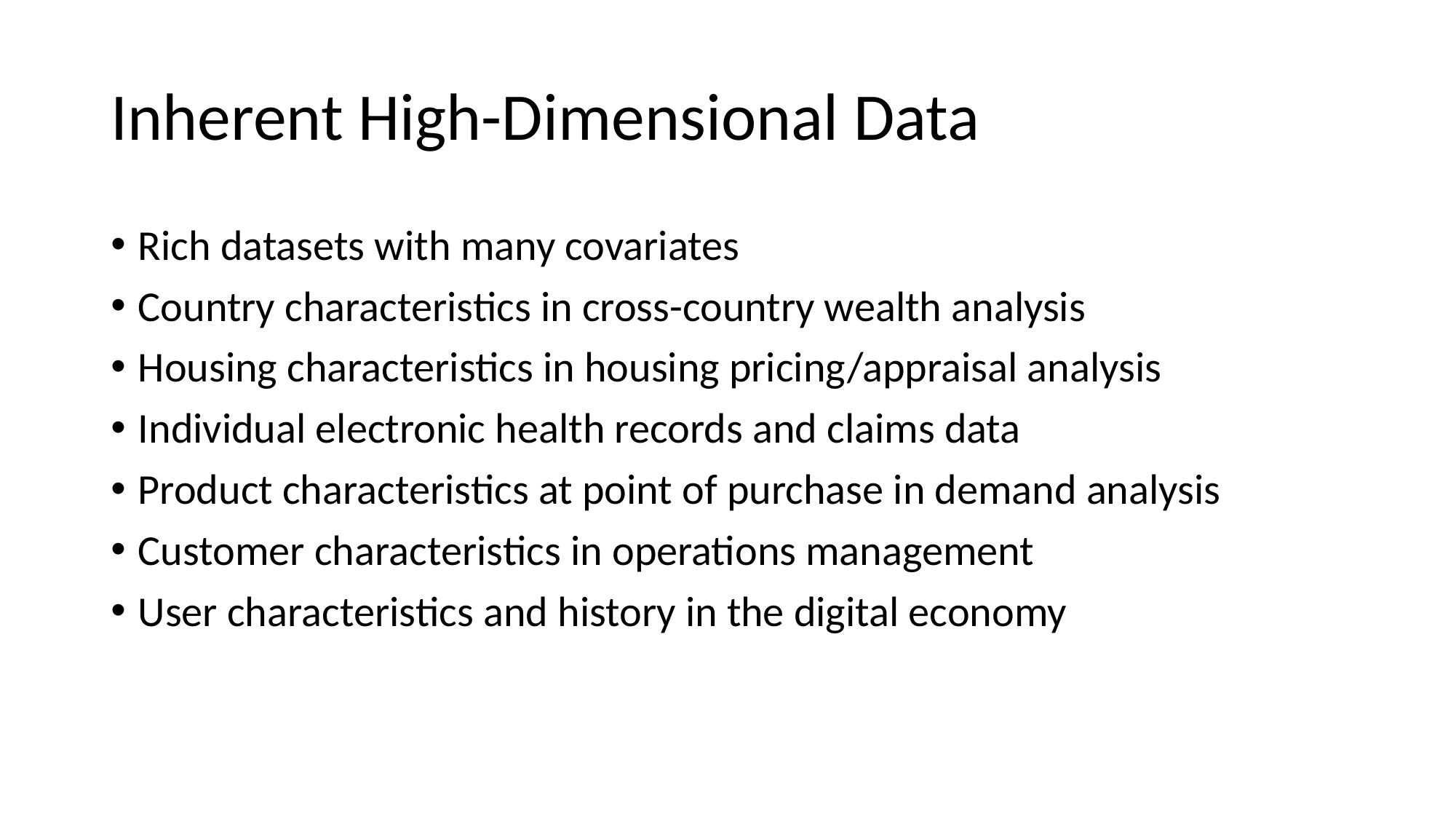

# Inherent High-Dimensional Data
Rich datasets with many covariates
Country characteristics in cross-country wealth analysis
Housing characteristics in housing pricing/appraisal analysis
Individual electronic health records and claims data
Product characteristics at point of purchase in demand analysis
Customer characteristics in operations management
User characteristics and history in the digital economy